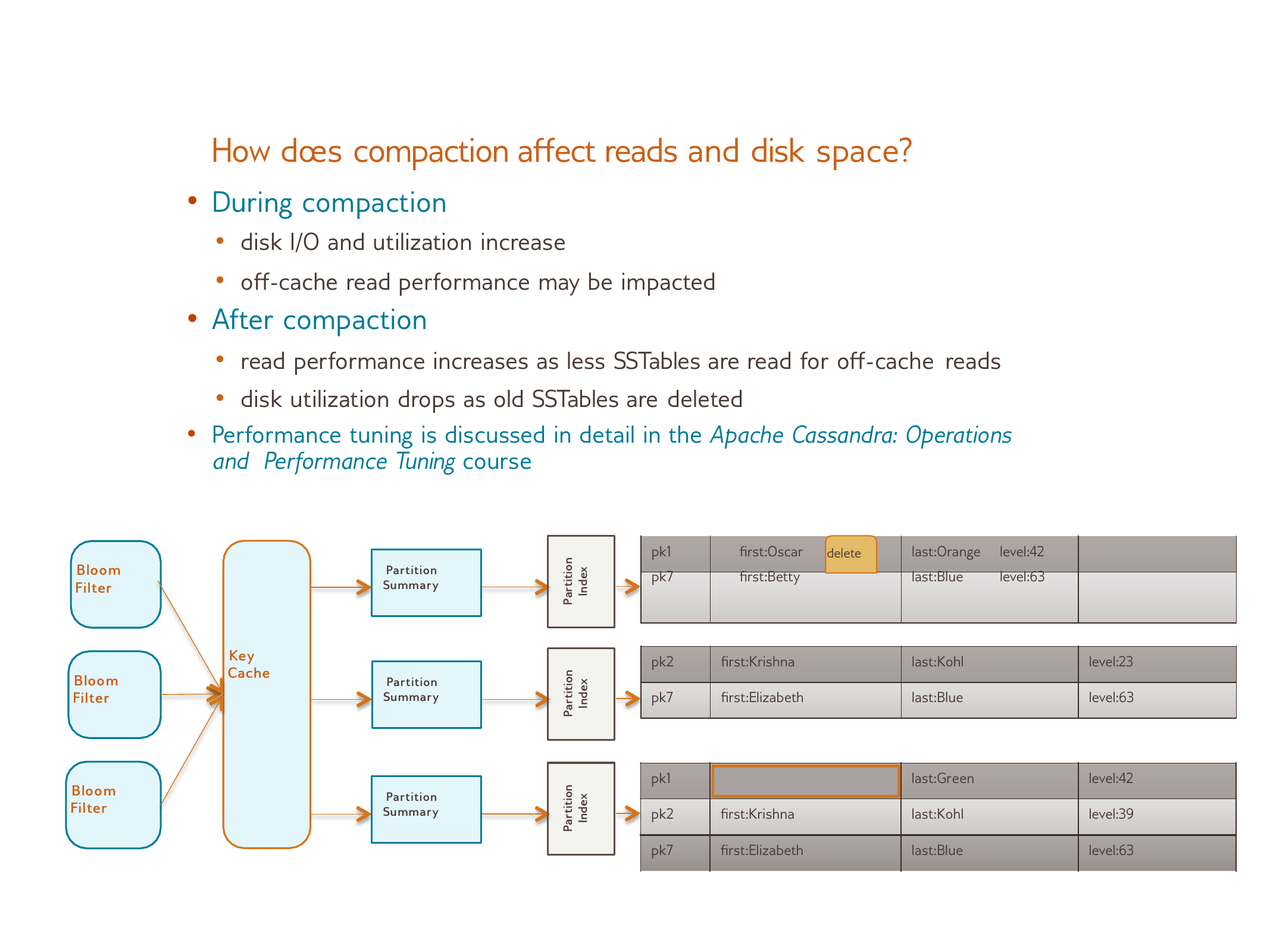

How does compaction affect reads and disk space?
During compaction
disk I/O and utilization increase
off-cache read performance may be impacted
After compaction
read performance increases as less SSTables are read for off-cache reads
disk utilization drops as old SSTables are deleted
Performance tuning is discussed in detail in the Apache Cassandra: Operations and  Performance Tuning course

pk1	first:Oscar
pk7	first:Betty
last:Orange	level:42
last:Blue	level:63
delete

Bloom  Filter
Partition  Summary
Partition
Index

Key  Cache

pk2
first:Krishna
last:Kohl
level:23

Bloom  Filter
Partition  Summary
Partition
Index

pk7
first:Elizabeth
last:Blue
level:63

first:Oscar

pk1
last:Green
level:42

Bloom  Filter
Partition  Summary
Partition
Index

pk2
first:Krishna
last:Kohl
level:39

pk7
first:Elizabeth
last:Blue
level:63